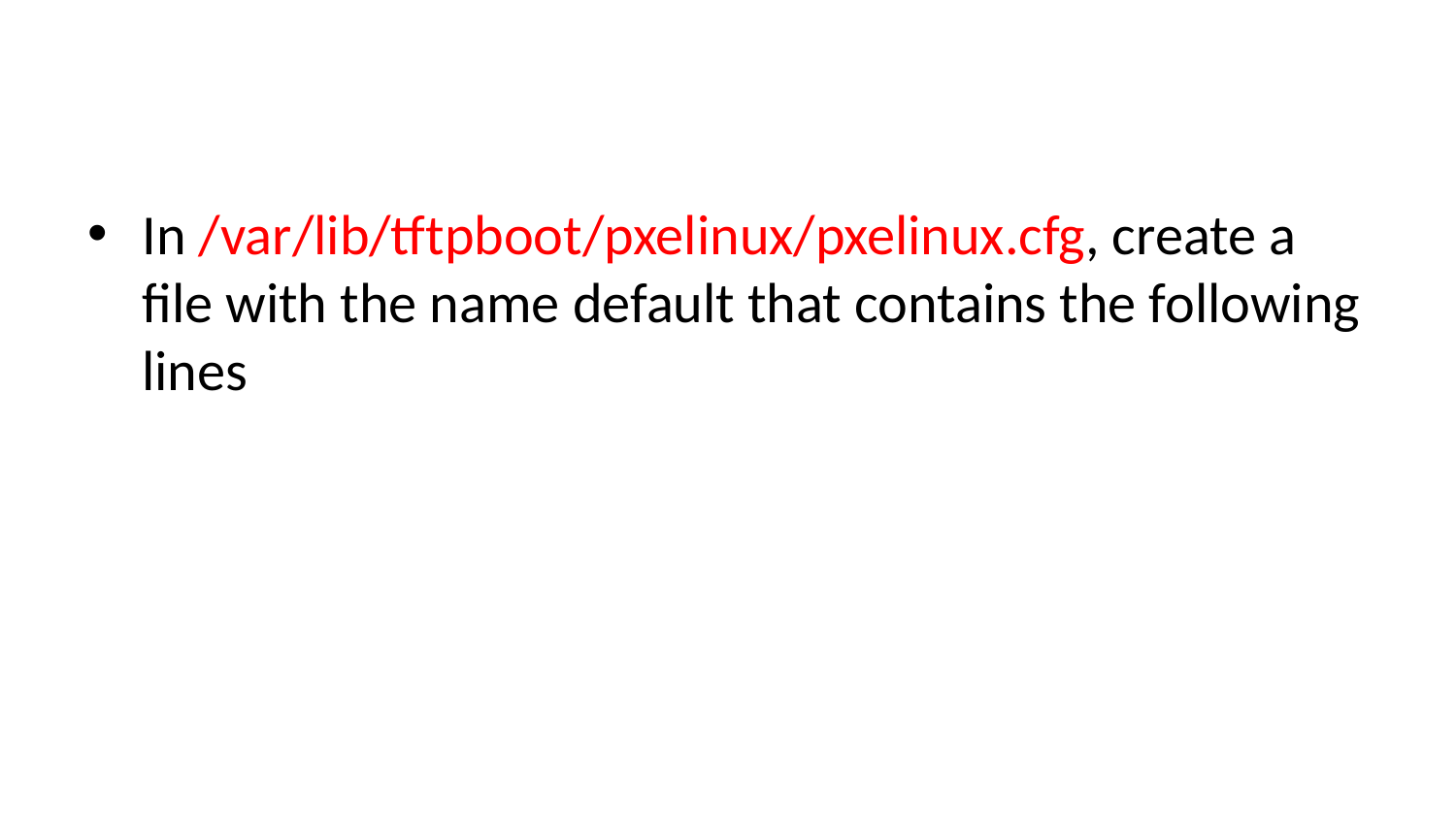

#
In /var/lib/tftpboot/pxelinux/pxelinux.cfg, create a file with the name default that contains the following lines